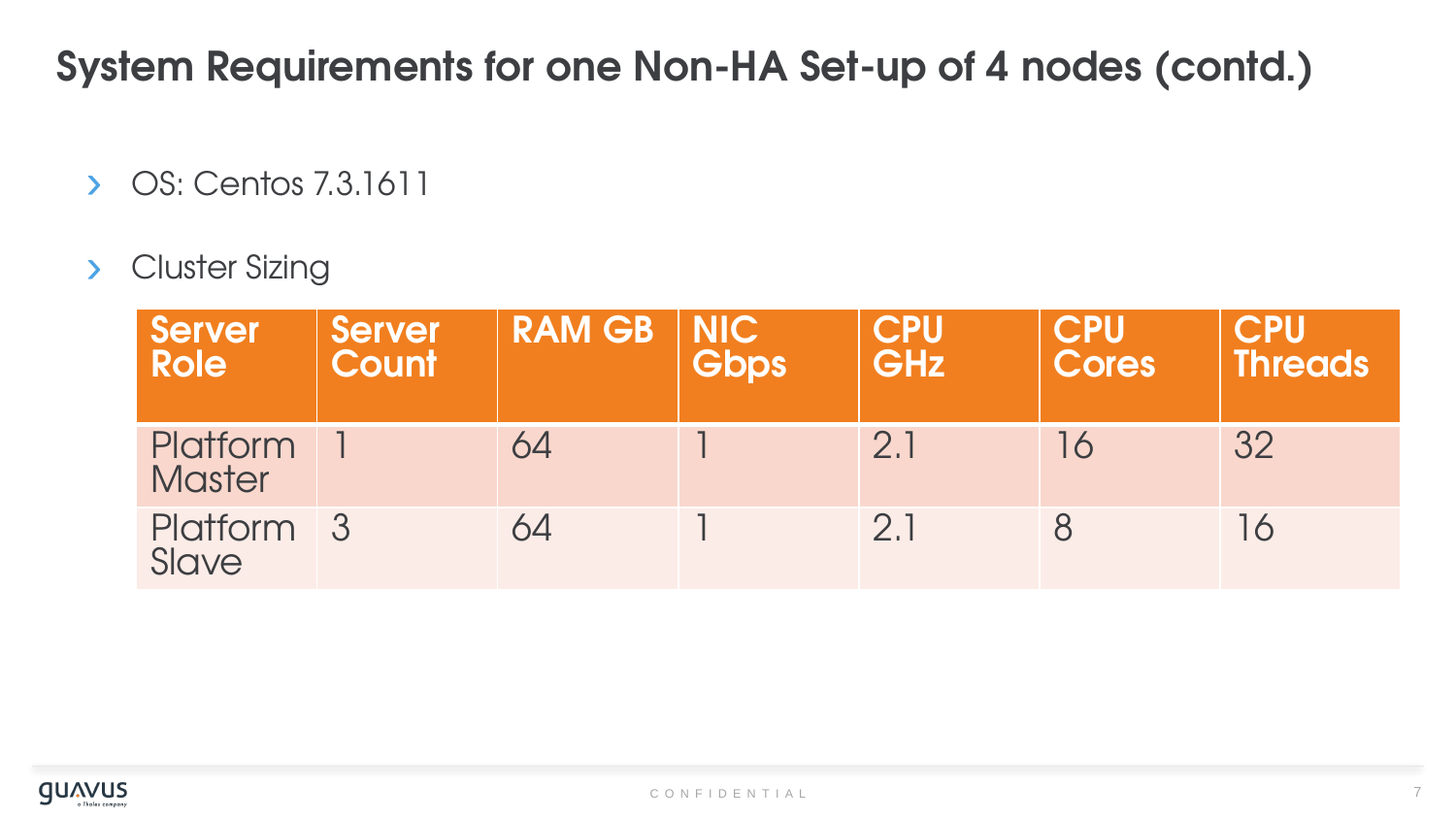

# System Requirements for one Non-HA Set-up of 4 nodes (contd.)
OS: Centos 7.3.1611
Cluster Sizing

| Server Role | Server Count | RAM GB | NIC Gbps | CPU GHz | CPU Cores | CPU Threads |
| --- | --- | --- | --- | --- | --- | --- |
| Platform Master | 1 | 64 | 1 | 2.1 | 16 | 32 |
| Platform Slave | 3 | 64 | 1 | 2.1 | 8 | 16 |